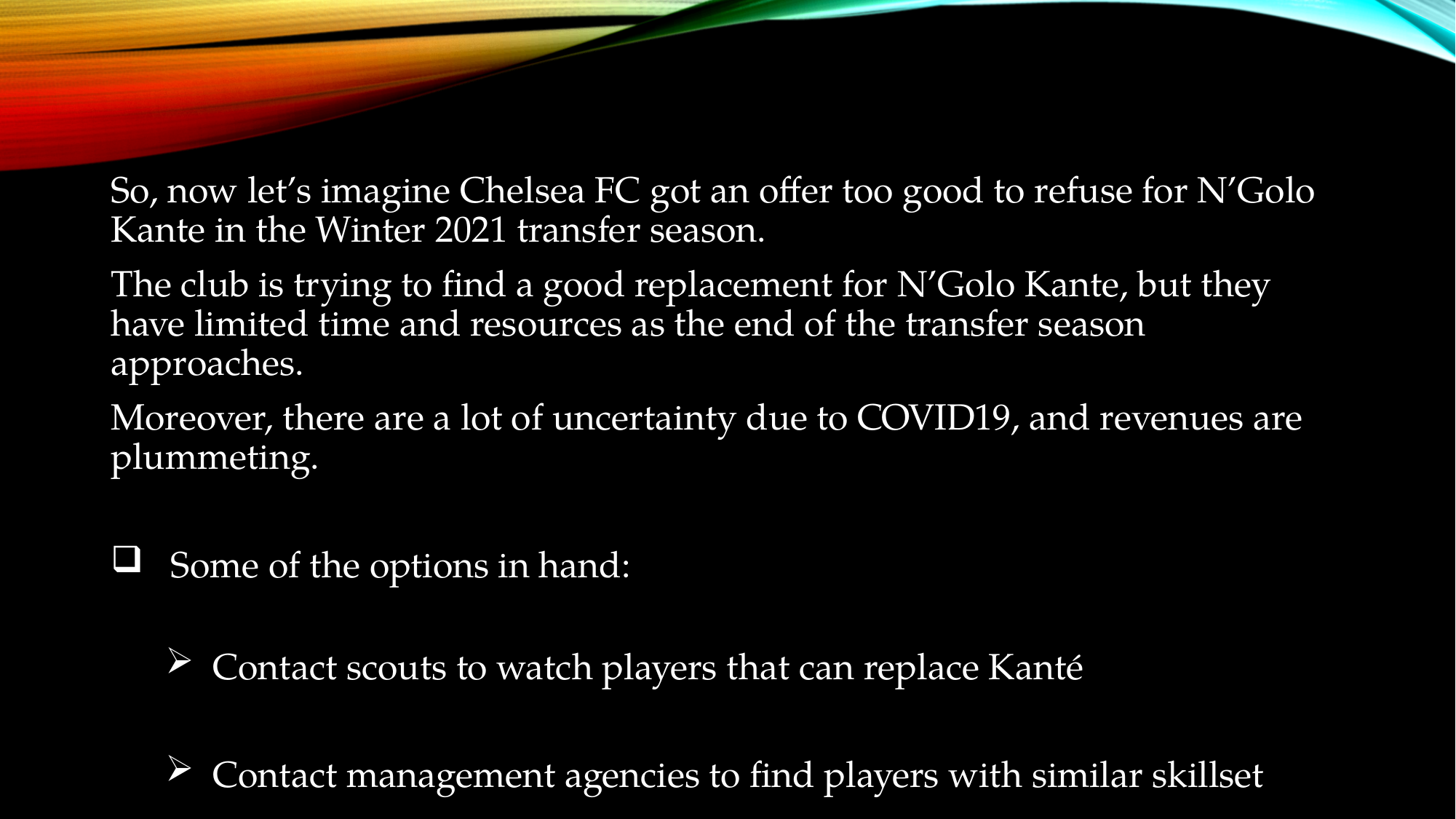

So, now let’s imagine Chelsea FC got an offer too good to refuse for N’Golo Kante in the Winter 2021 transfer season.
The club is trying to find a good replacement for N’Golo Kante, but they have limited time and resources as the end of the transfer season approaches.
Moreover, there are a lot of uncertainty due to COVID19, and revenues are plummeting.

   Some of the options in hand:

  Contact scouts to watch players that can replace Kanté

  Contact management agencies to find players with similar skillset